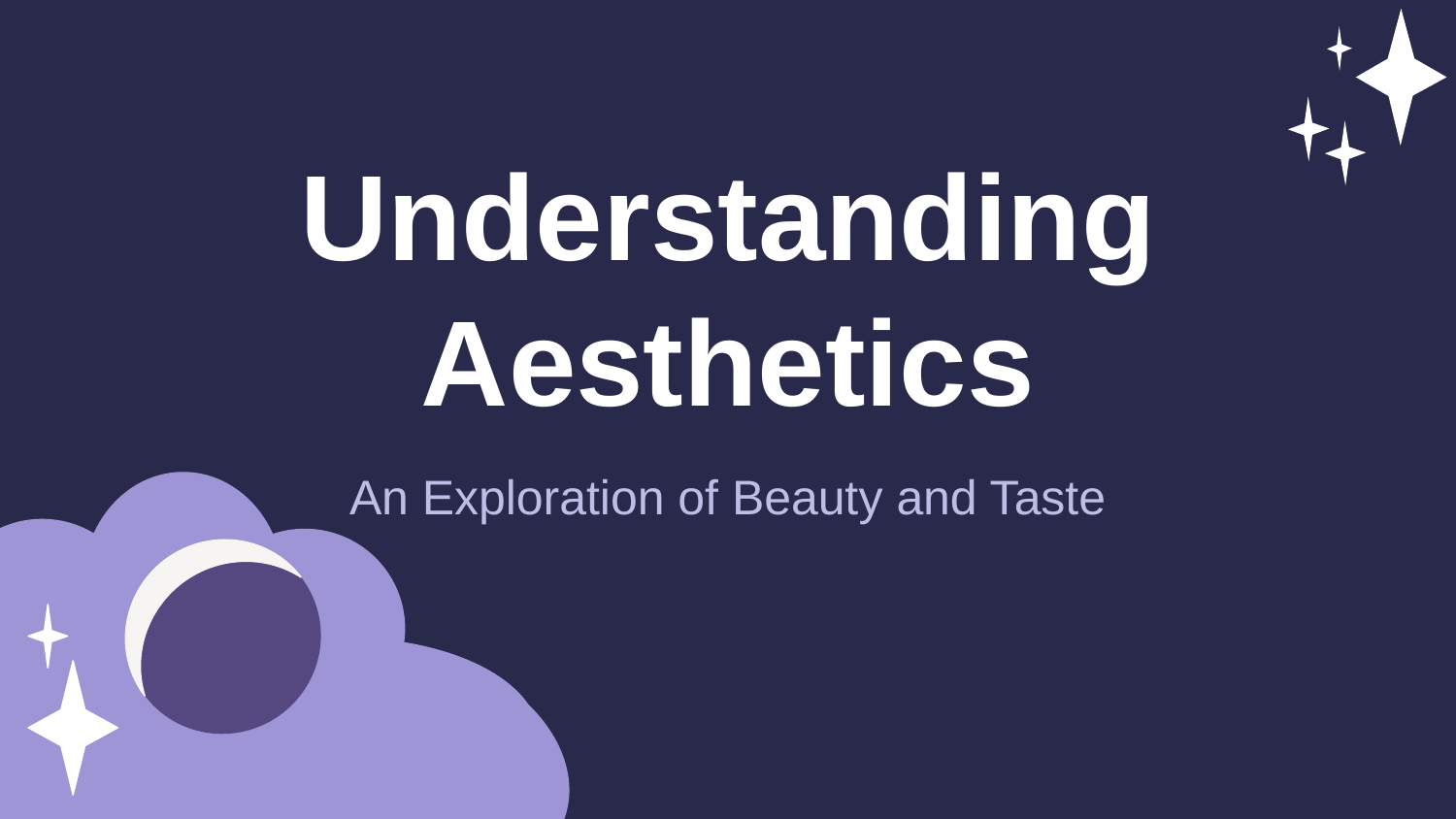

Understanding Aesthetics
An Exploration of Beauty and Taste